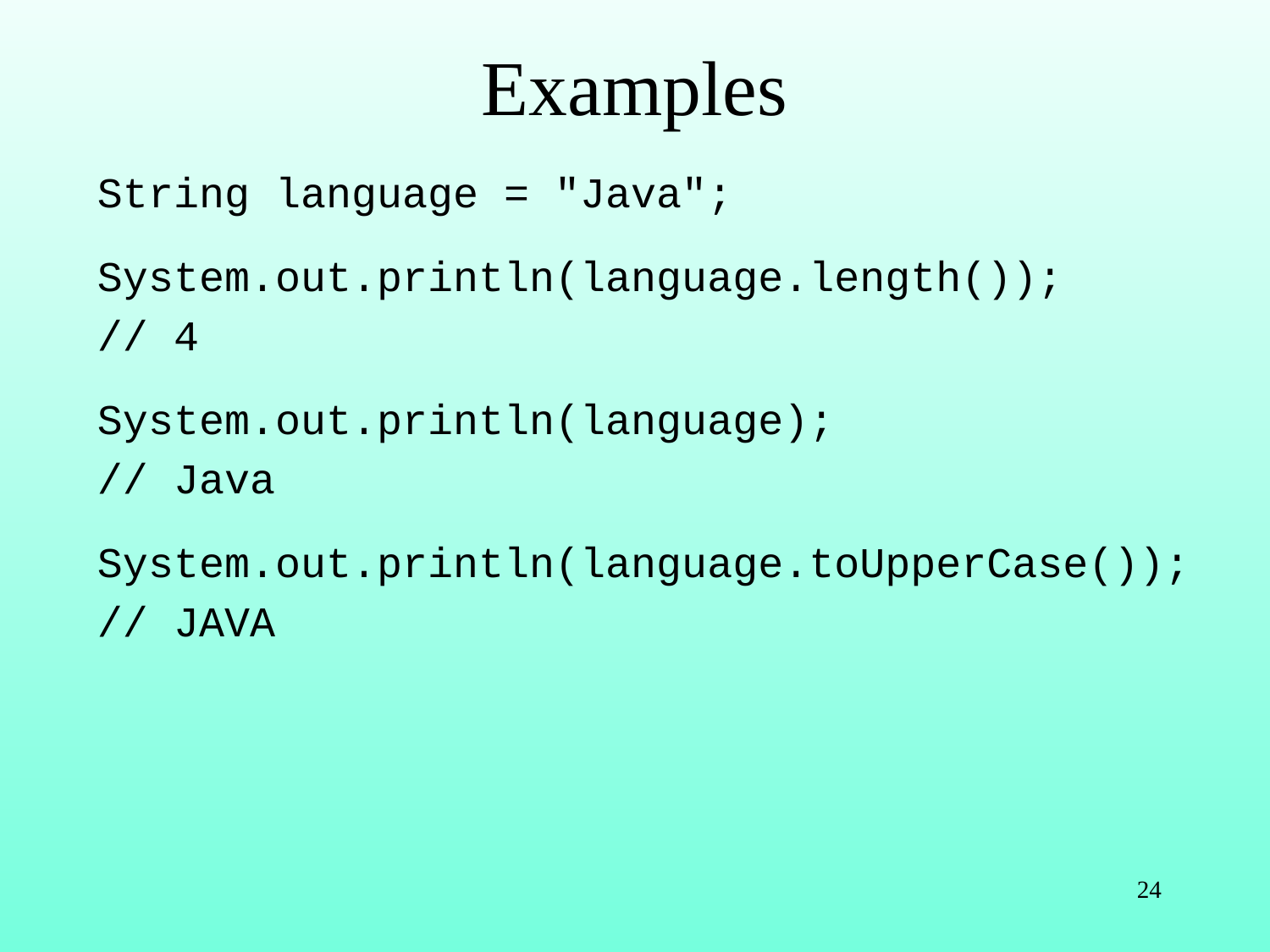

# Examples
String language = "Java";

System.out.println(language.length());
// 4

System.out.println(language);
// Java

System.out.println(language.toUpperCase());
// JAVA
24